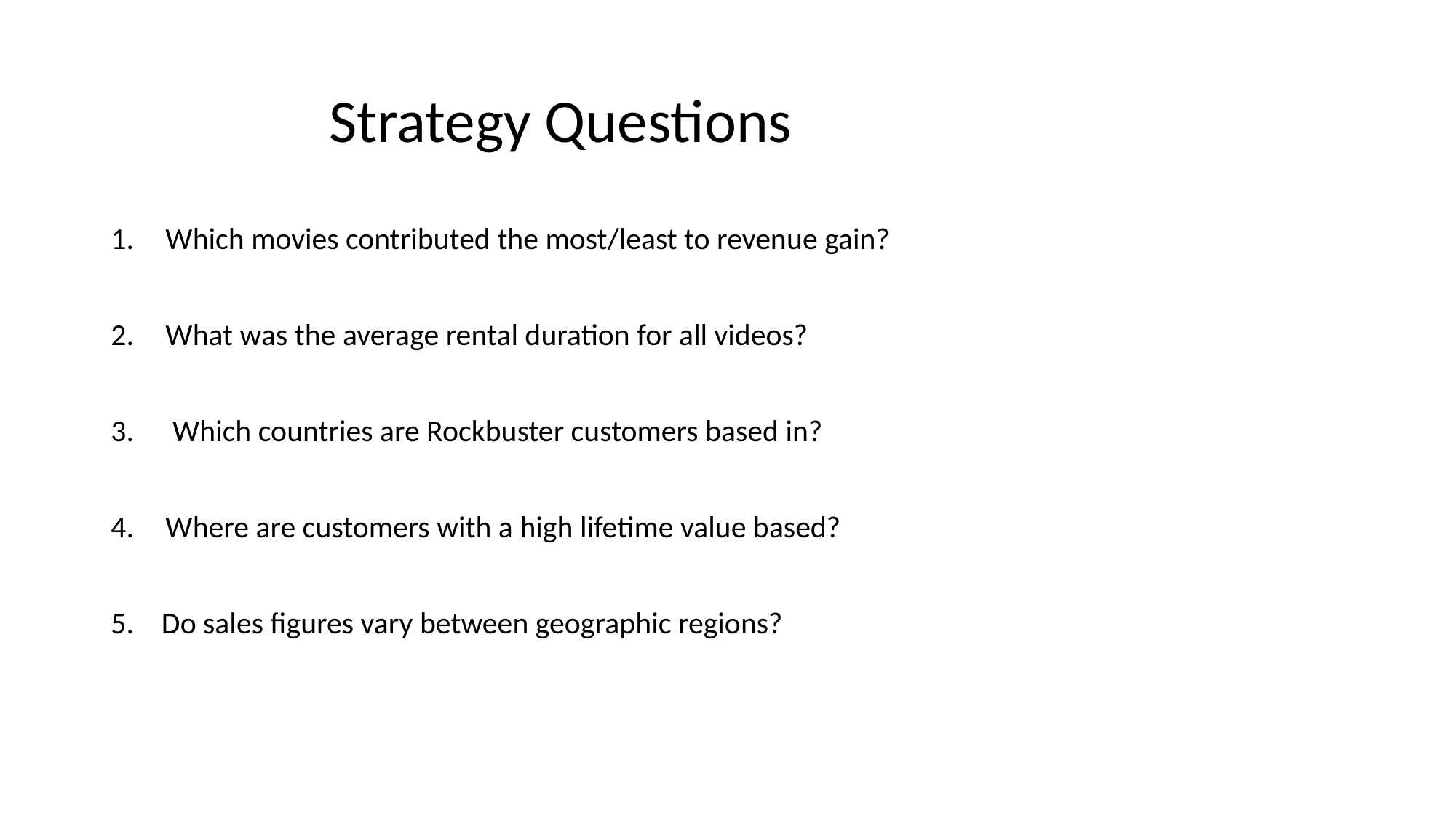

# Strategy Questions
Which movies contributed the most/least to revenue gain?

What was the average rental duration for all videos?

 Which countries are Rockbuster customers based in?

Where are customers with a high lifetime value based?

5.    Do sales figures vary between geographic regions?